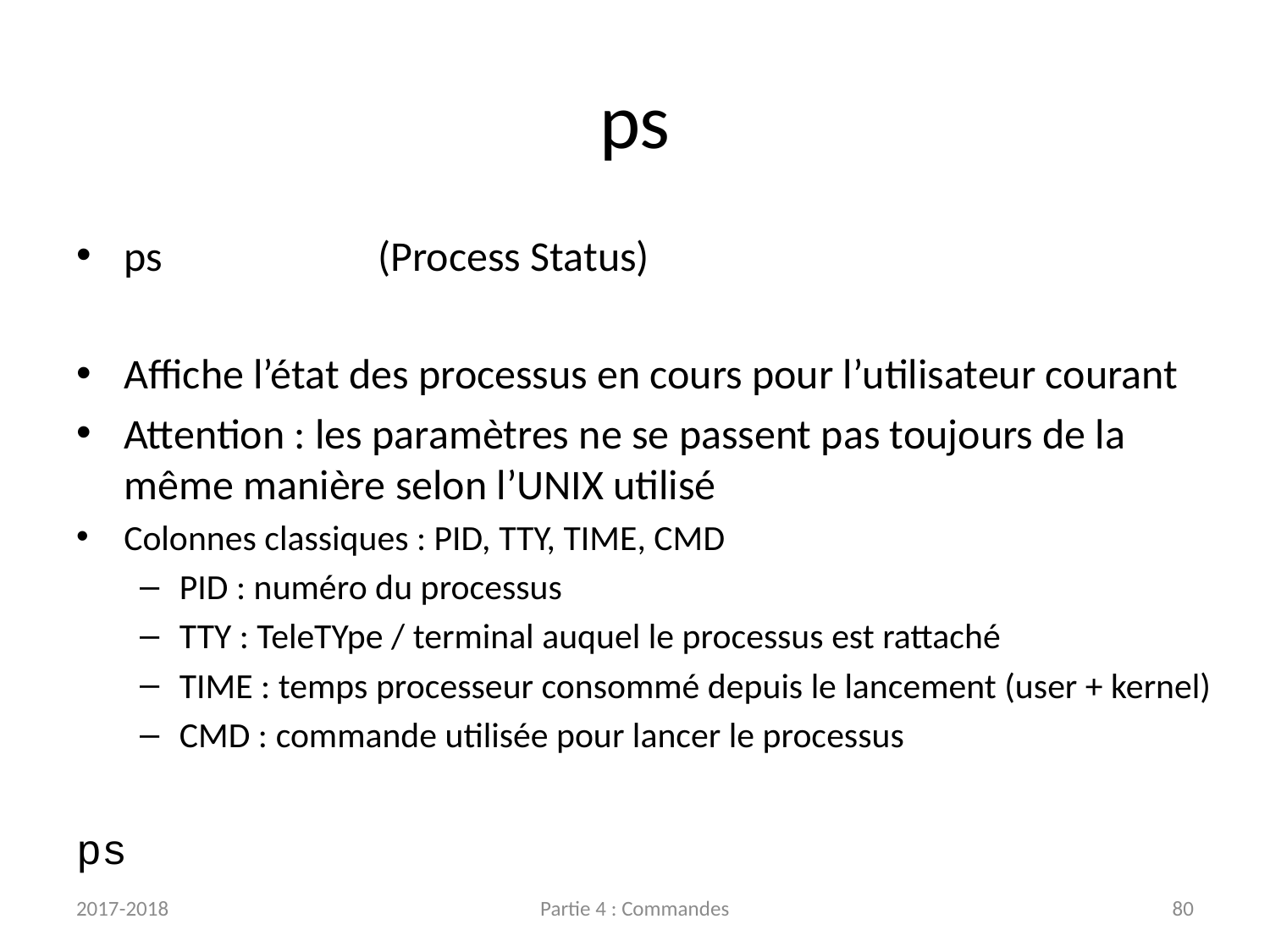

# ps
ps		(Process Status)

Affiche l’état des processus en cours pour l’utilisateur courant
Attention : les paramètres ne se passent pas toujours de la même manière selon l’UNIX utilisé
Colonnes classiques : PID, TTY, TIME, CMD
PID : numéro du processus
TTY : TeleTYpe / terminal auquel le processus est rattaché
TIME : temps processeur consommé depuis le lancement (user + kernel)
CMD : commande utilisée pour lancer le processus

ps
2017-2018
Partie 4 : Commandes
80